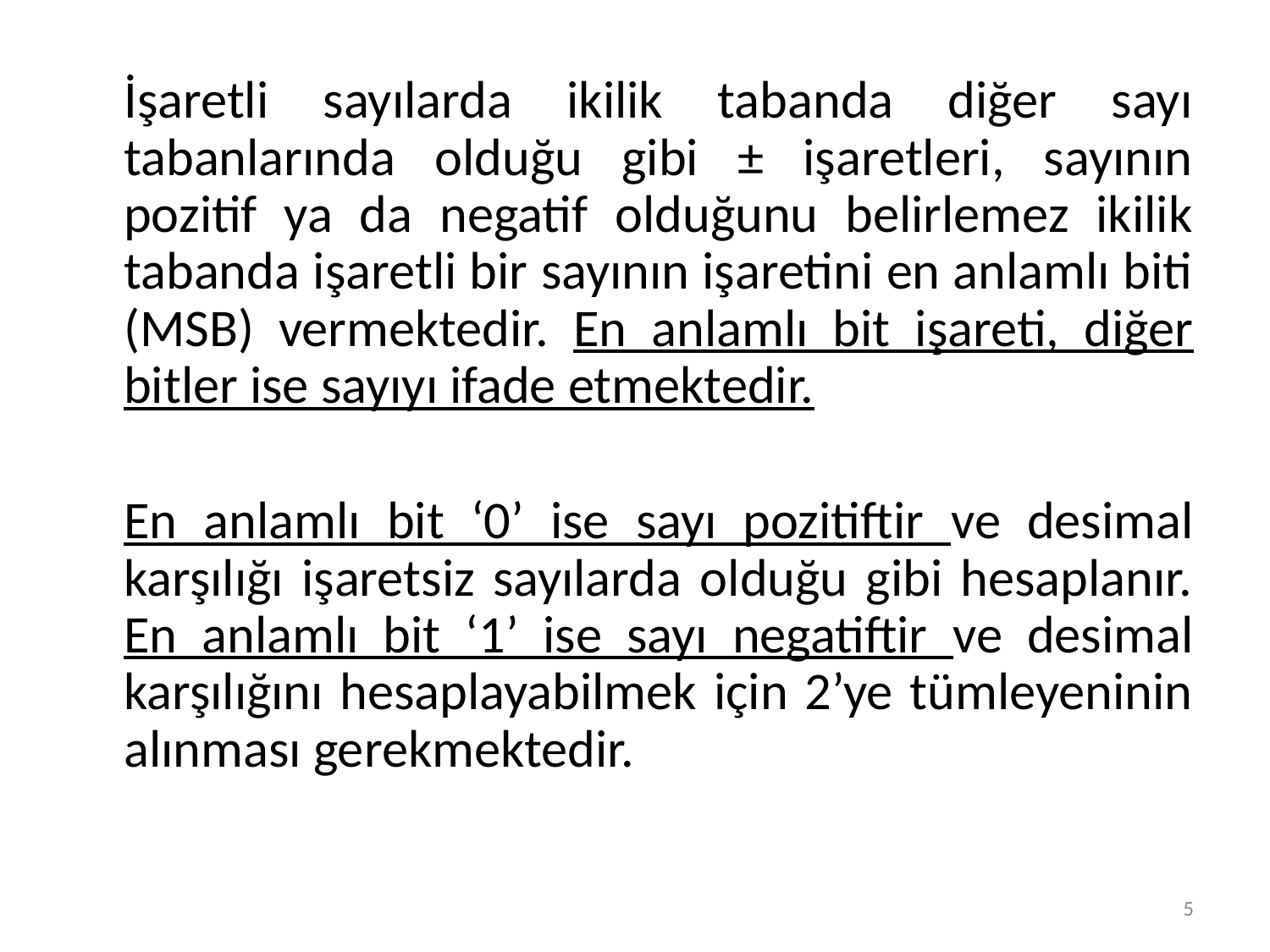

İşaretli sayılarda ikilik tabanda diğer sayı tabanlarında olduğu gibi ± işaretleri, sayının pozitif ya da negatif olduğunu belirlemez ikilik tabanda işaretli bir sayının işaretini en anlamlı biti (MSB) vermektedir. En anlamlı bit işareti, diğer bitler ise sayıyı ifade etmektedir.

	En anlamlı bit ‘0’ ise sayı pozitiftir ve desimal karşılığı işaretsiz sayılarda olduğu gibi hesaplanır. En anlamlı bit ‘1’ ise sayı negatiftir ve desimal karşılığını hesaplayabilmek için 2’ye tümleyeninin alınması gerekmektedir.
5